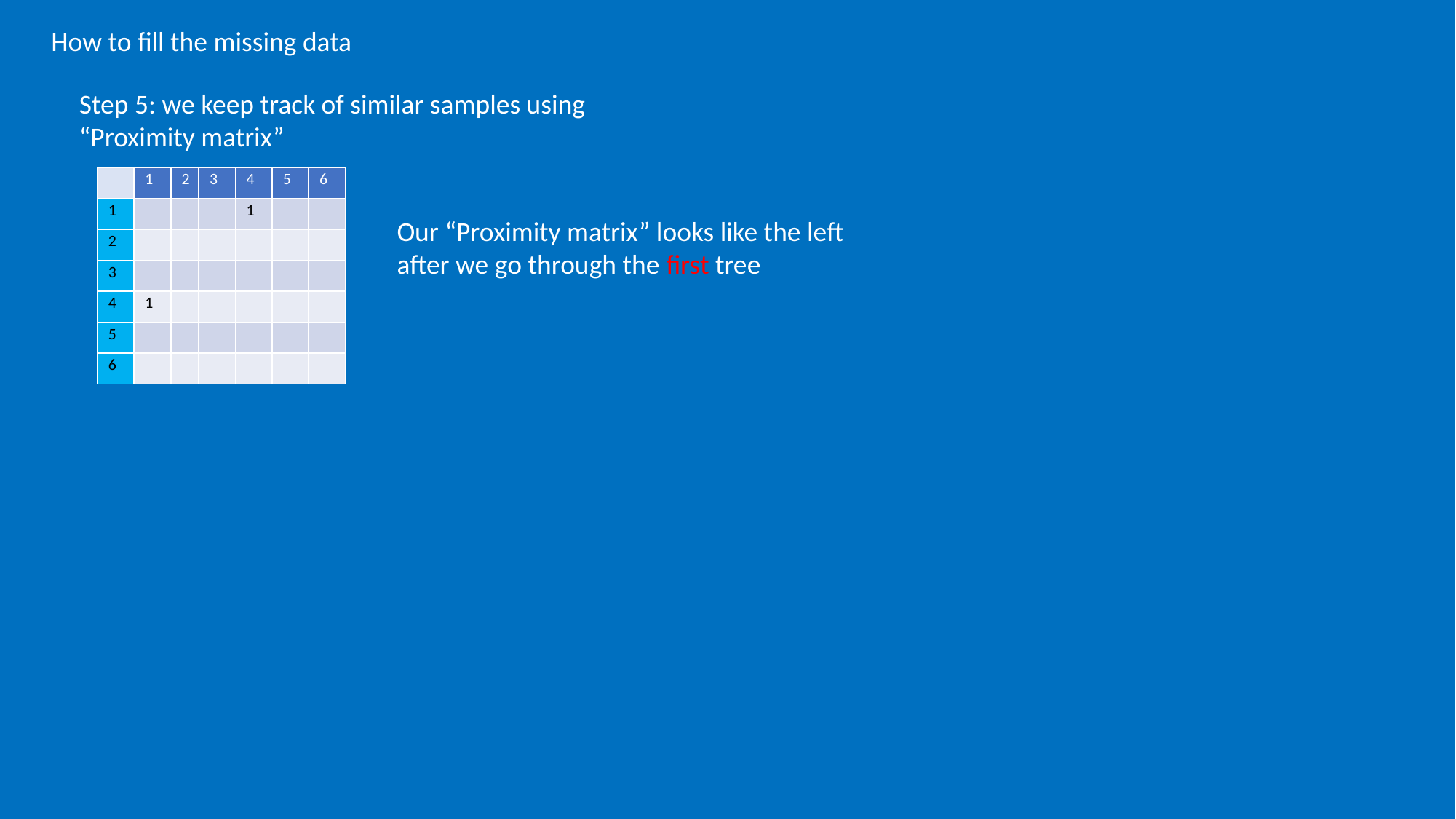

How to fill the missing data
Step 5: we keep track of similar samples using “Proximity matrix”
|  | 1 | 2 | 3 | 4 | 5 | 6 |
| --- | --- | --- | --- | --- | --- | --- |
| 1 |  |  |  | 1 |  |  |
| 2 |  |  |  |  |  |  |
| 3 |  |  |  |  |  |  |
| 4 | 1 |  |  |  |  |  |
| 5 |  |  |  |  |  |  |
| 6 |  |  |  |  |  |  |
Our “Proximity matrix” looks like the left after we go through the first tree